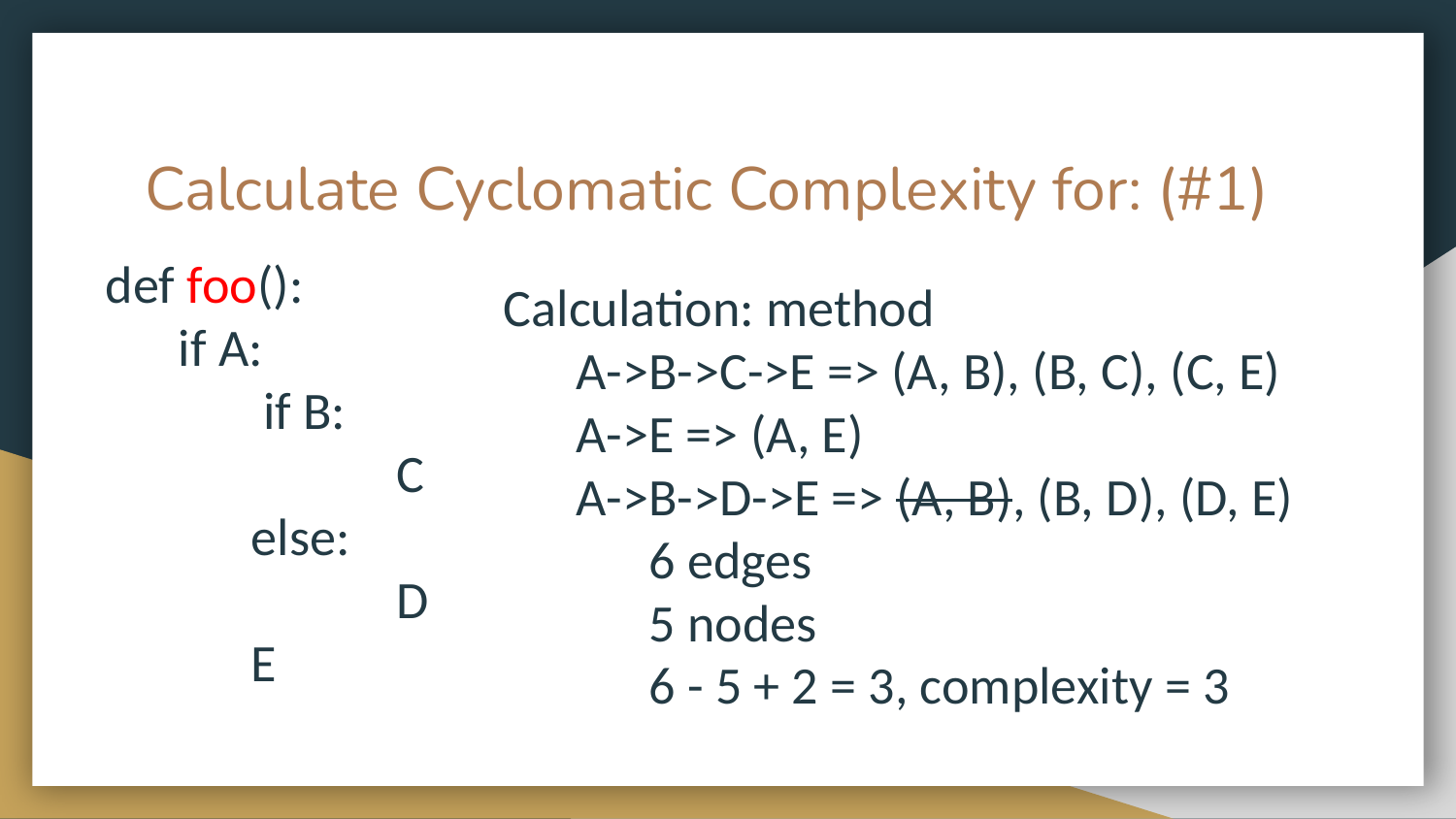

# Calculate Cyclomatic Complexity for: (#1)
def foo():
if A:
       	 if B:
            		C
        	else:
            		D
    	E

Calculation: method
A->B->C->E => (A, B), (B, C), (C, E)
A->E => (A, E)
A->B->D->E => (A, B), (B, D), (D, E)
6 edges
5 nodes
6 - 5 + 2 = 3, complexity = 3